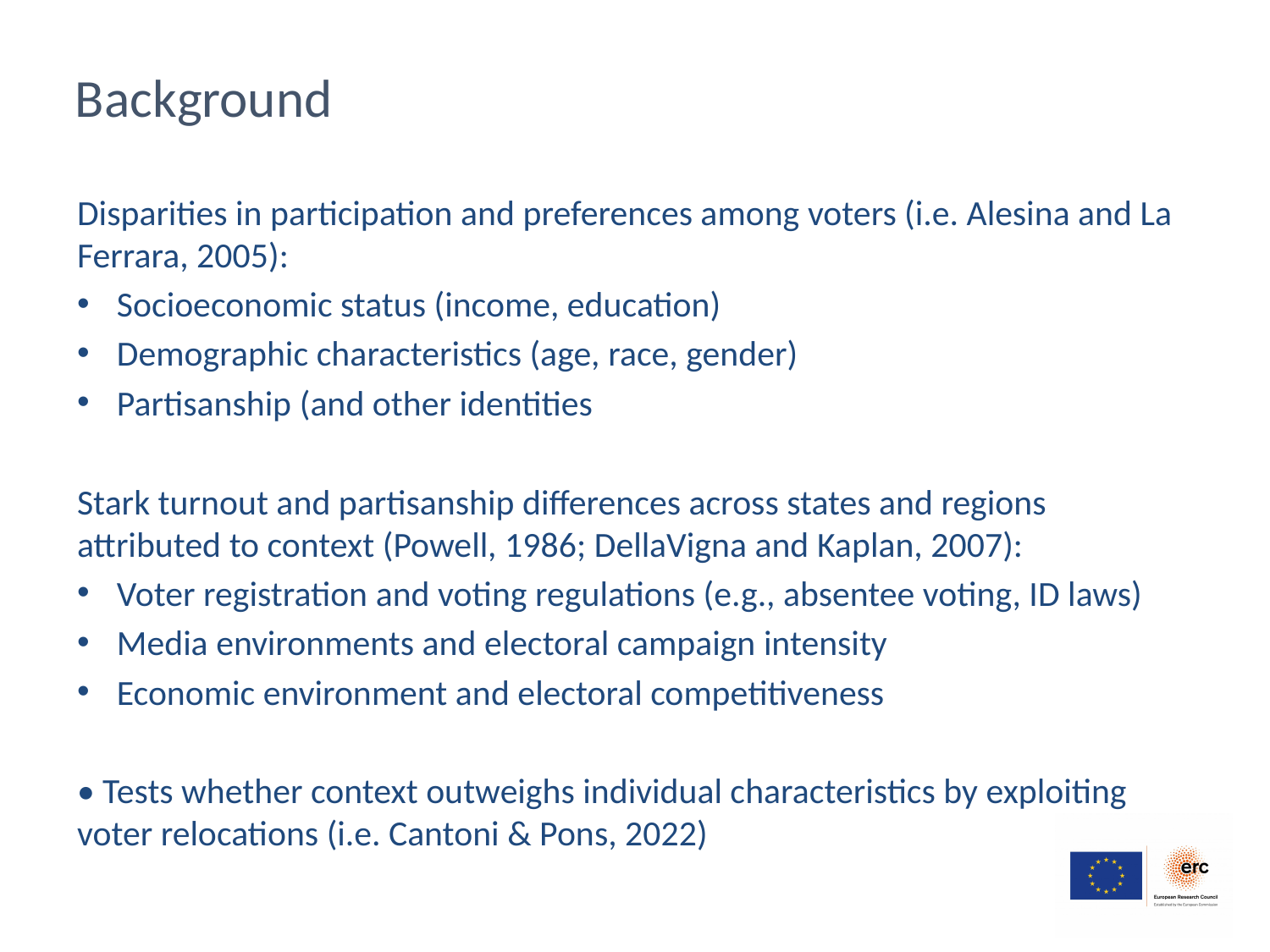

# Background
Disparities in participation and preferences among voters (i.e. Alesina and La Ferrara, 2005):
Socioeconomic status (income, education)
Demographic characteristics (age, race, gender)
Partisanship (and other identities

Stark turnout and partisanship differences across states and regions attributed to context (Powell, 1986; DellaVigna and Kaplan, 2007):
Voter registration and voting regulations (e.g., absentee voting, ID laws)
Media environments and electoral campaign intensity
Economic environment and electoral competitiveness

• Tests whether context outweighs individual characteristics by exploiting voter relocations (i.e. Cantoni & Pons, 2022)